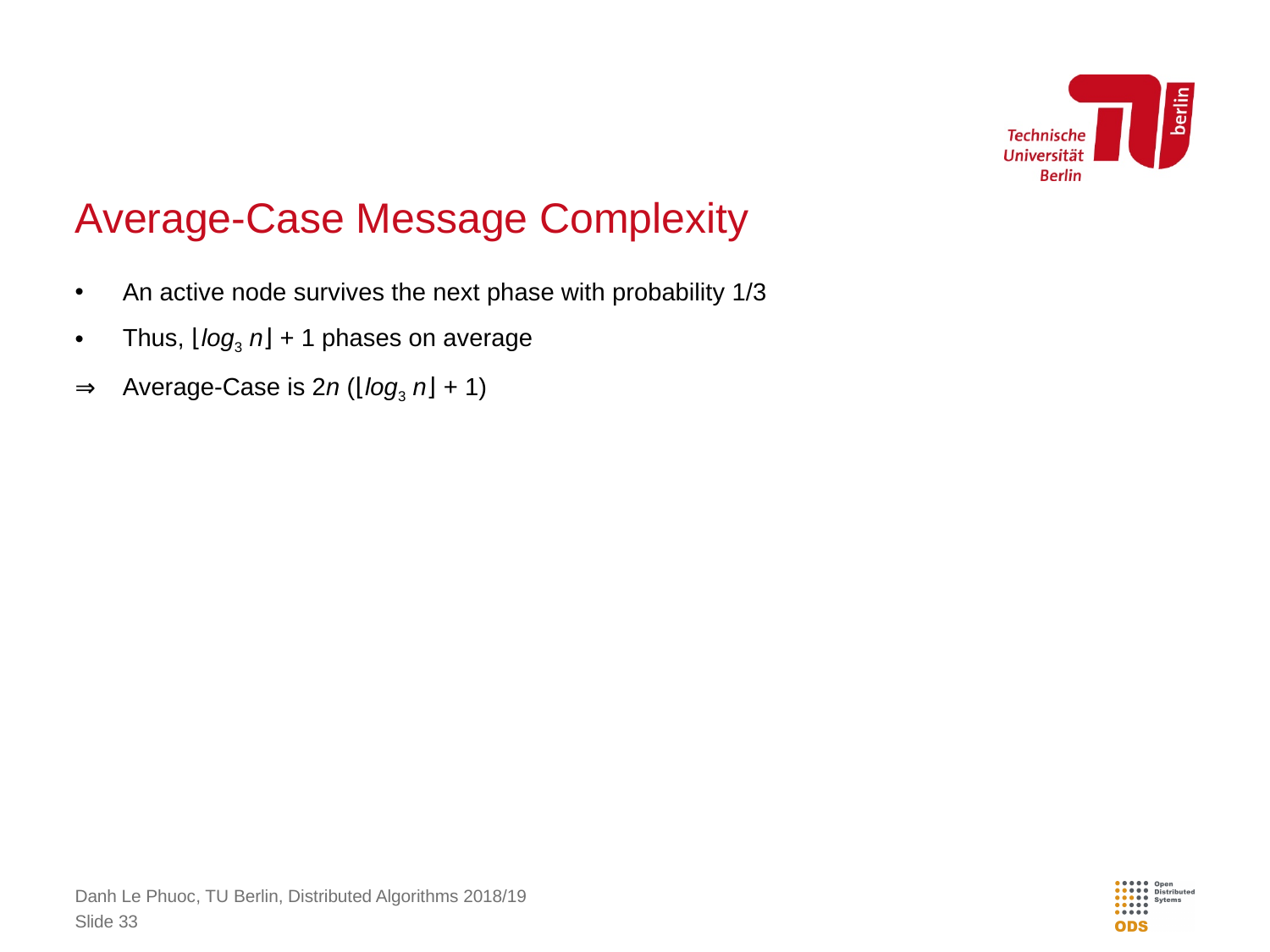

# Average-Case Message Complexity
An active node survives the next phase with probability 1/3
Thus, ⌊log3 n⌋ + 1 phases on average
Average-Case is 2n (⌊log3 n⌋ + 1)
Danh Le Phuoc, TU Berlin, Distributed Algorithms 2018/19
Slide 33